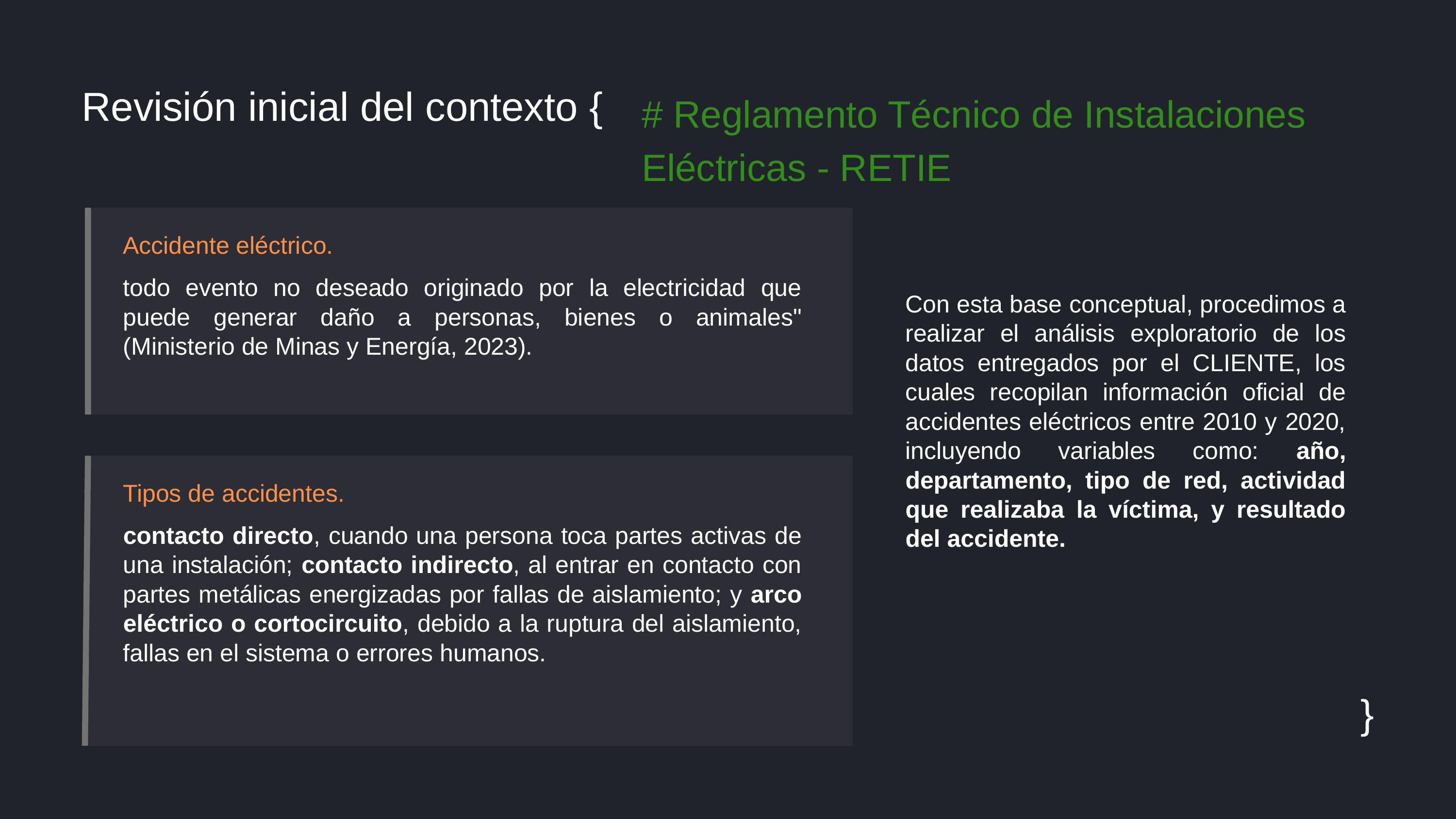

# Reglamento Técnico de Instalaciones Eléctricas - RETIE
Revisión inicial del contexto {

Accidente eléctrico.
todo evento no deseado originado por la electricidad que puede generar daño a personas, bienes o animales" (Ministerio de Minas y Energía, 2023).
Con esta base conceptual, procedimos a realizar el análisis exploratorio de los datos entregados por el CLIENTE, los cuales recopilan información oficial de accidentes eléctricos entre 2010 y 2020, incluyendo variables como: año, departamento, tipo de red, actividad que realizaba la víctima, y resultado del accidente.

Tipos de accidentes.
contacto directo, cuando una persona toca partes activas de una instalación; contacto indirecto, al entrar en contacto con partes metálicas energizadas por fallas de aislamiento; y arco eléctrico o cortocircuito, debido a la ruptura del aislamiento, fallas en el sistema o errores humanos.
}